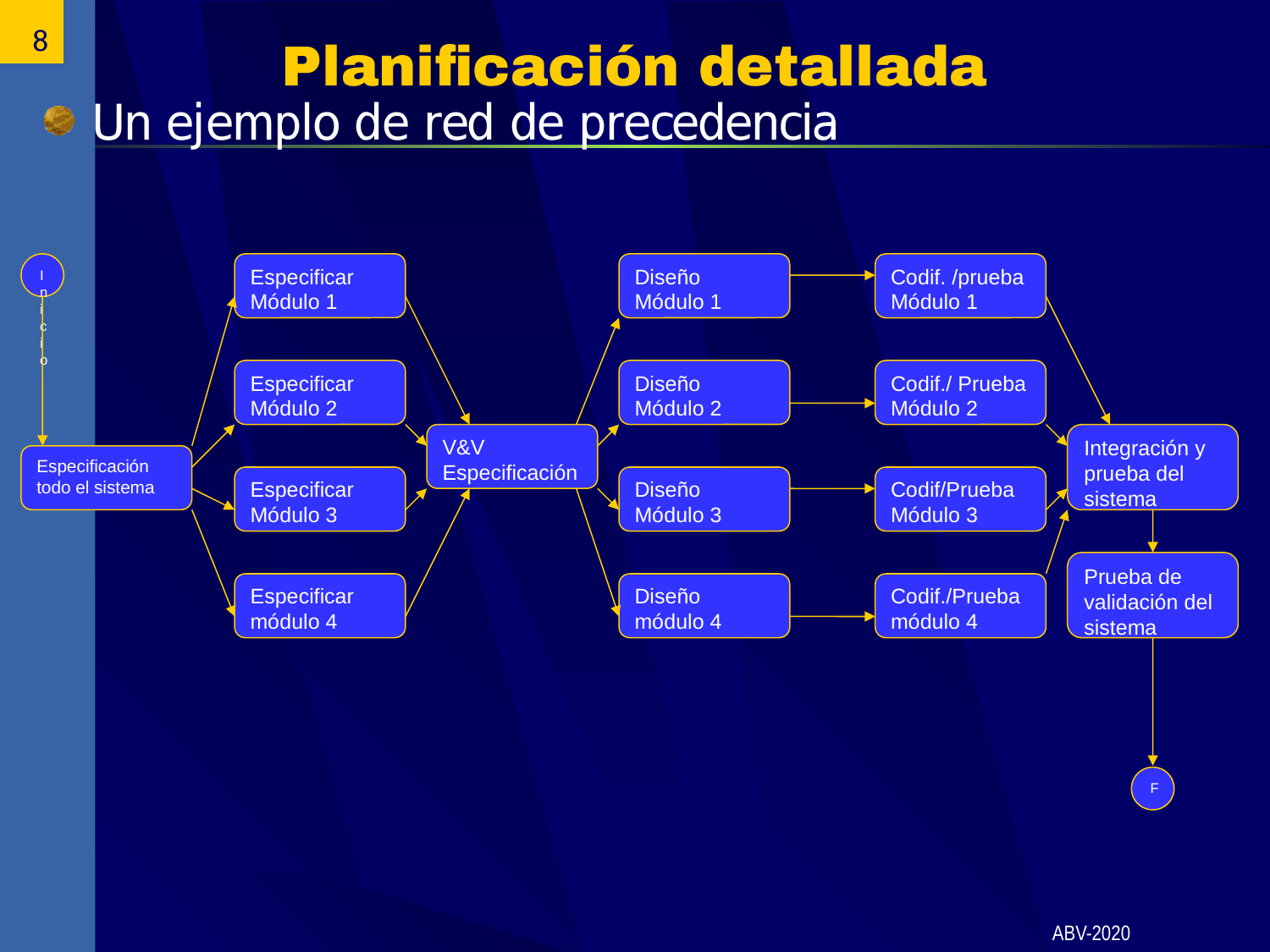

8
# Planificación detallada
Un ejemplo de red de precedencia
Inicio
Especificar
Módulo 1
Diseño
Módulo 1
Codif. /prueba
Módulo 1

Especificar
Módulo 2
Diseño
Módulo 2
Codif./ Prueba
Módulo 2

V&V Especificación

Especificación
todo el sistema
Especificar Módulo 3
Diseño
Módulo 3
Codif/Prueba
Módulo 3

Especificar módulo 4
Diseño
módulo 4
Codif./Prueba
módulo 4

F
Integración y prueba del sistema
Prueba de validación del sistema